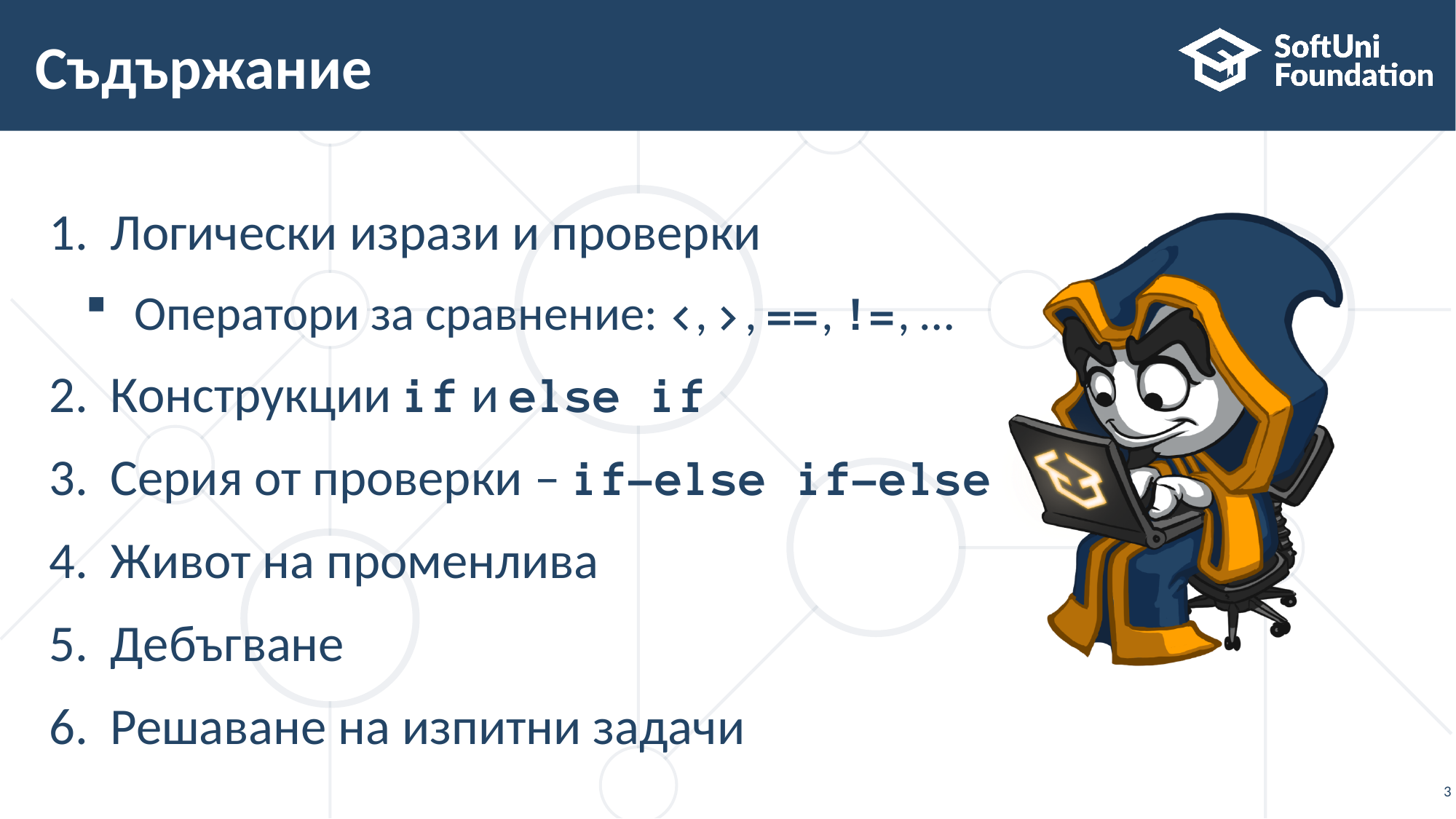

# Съдържание
Логически изрази и проверки
Оператори за сравнение: <, >, ==, !=, …
Конструкции if и else if
Серия от проверки – if-else if-else
Живот на променлива
Дебъгване
Решаване на изпитни задачи

3